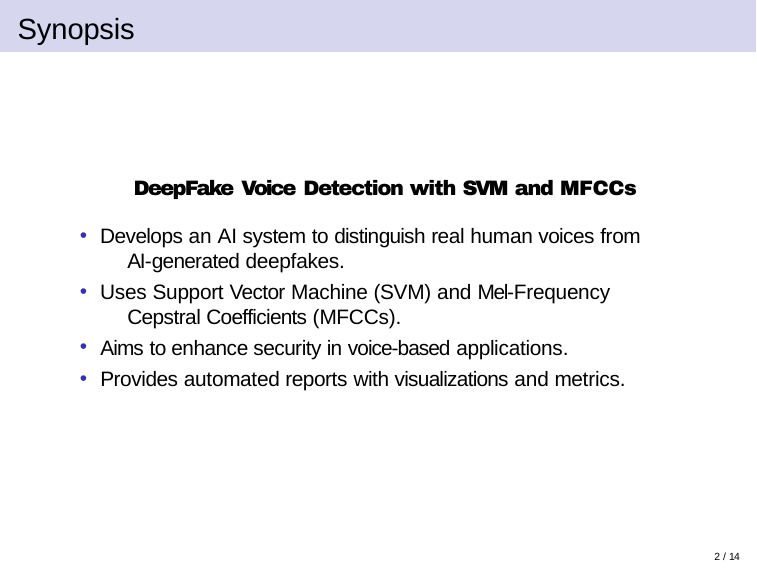

# Synopsis
DeepFake Voice Detection with SVM and MFCCs
Develops an AI system to distinguish real human voices from 	AI-generated deepfakes.
Uses Support Vector Machine (SVM) and Mel-Frequency 	Cepstral Coefficients (MFCCs).
Aims to enhance security in voice-based applications.
Provides automated reports with visualizations and metrics.
2 / 14